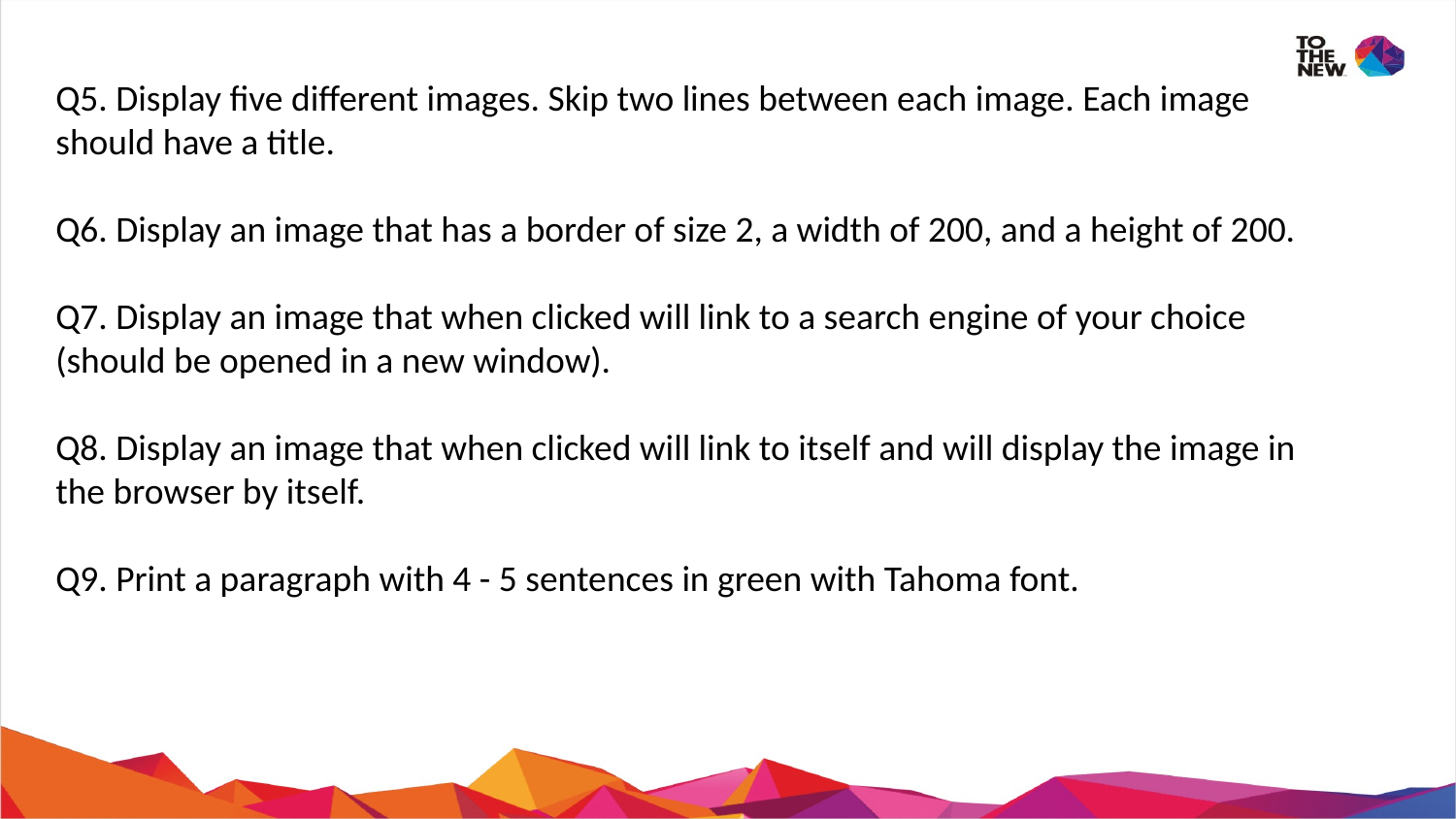

Q5. Display five different images. Skip two lines between each image. Each image should have a title.

Q6. Display an image that has a border of size 2, a width of 200, and a height of 200.

Q7. Display an image that when clicked will link to a search engine of your choice (should be opened in a new window).

Q8. Display an image that when clicked will link to itself and will display the image in the browser by itself.

Q9. Print a paragraph with 4 - 5 sentences in green with Tahoma font.